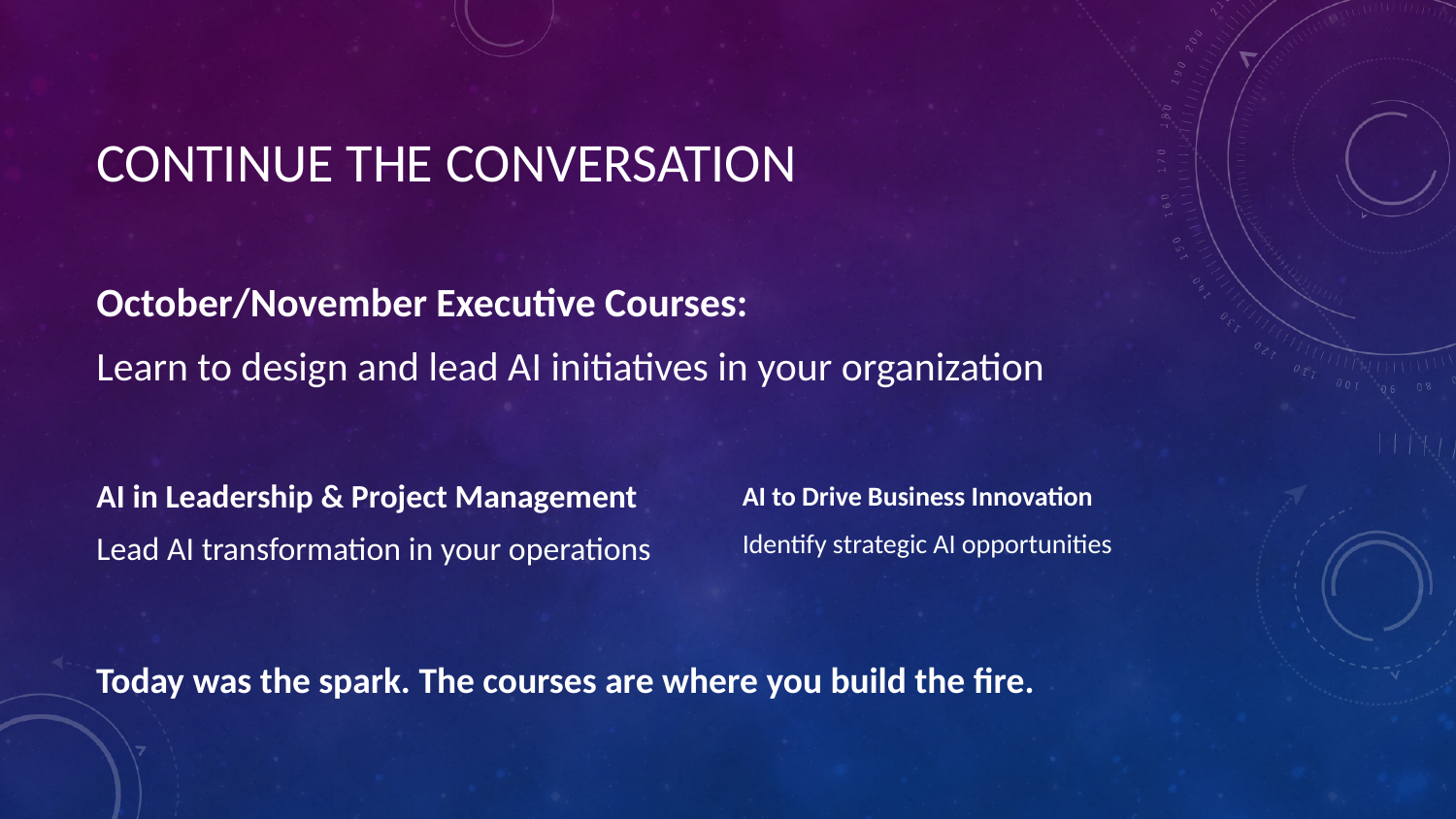

# Continue the Conversation
October/November Executive Courses:
Learn to design and lead AI initiatives in your organization
AI in Leadership & Project Management
Lead AI transformation in your operations
AI to Drive Business Innovation
Identify strategic AI opportunities
Today was the spark. The courses are where you build the fire.